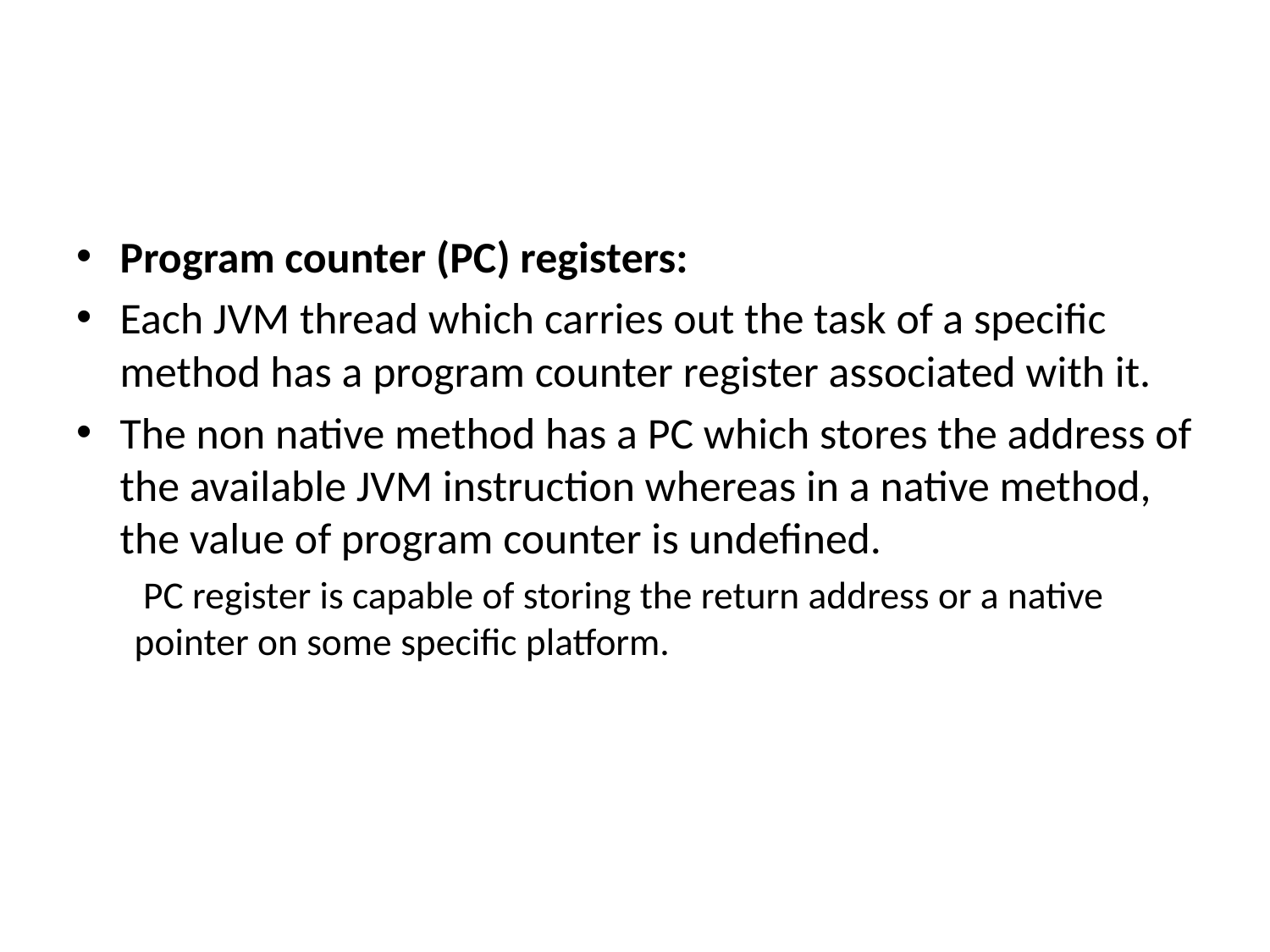

#
Program counter (PC) registers:
Each JVM thread which carries out the task of a specific method has a program counter register associated with it.
The non native method has a PC which stores the address of the available JVM instruction whereas in a native method, the value of program counter is undefined.
 PC register is capable of storing the return address or a native pointer on some specific platform.